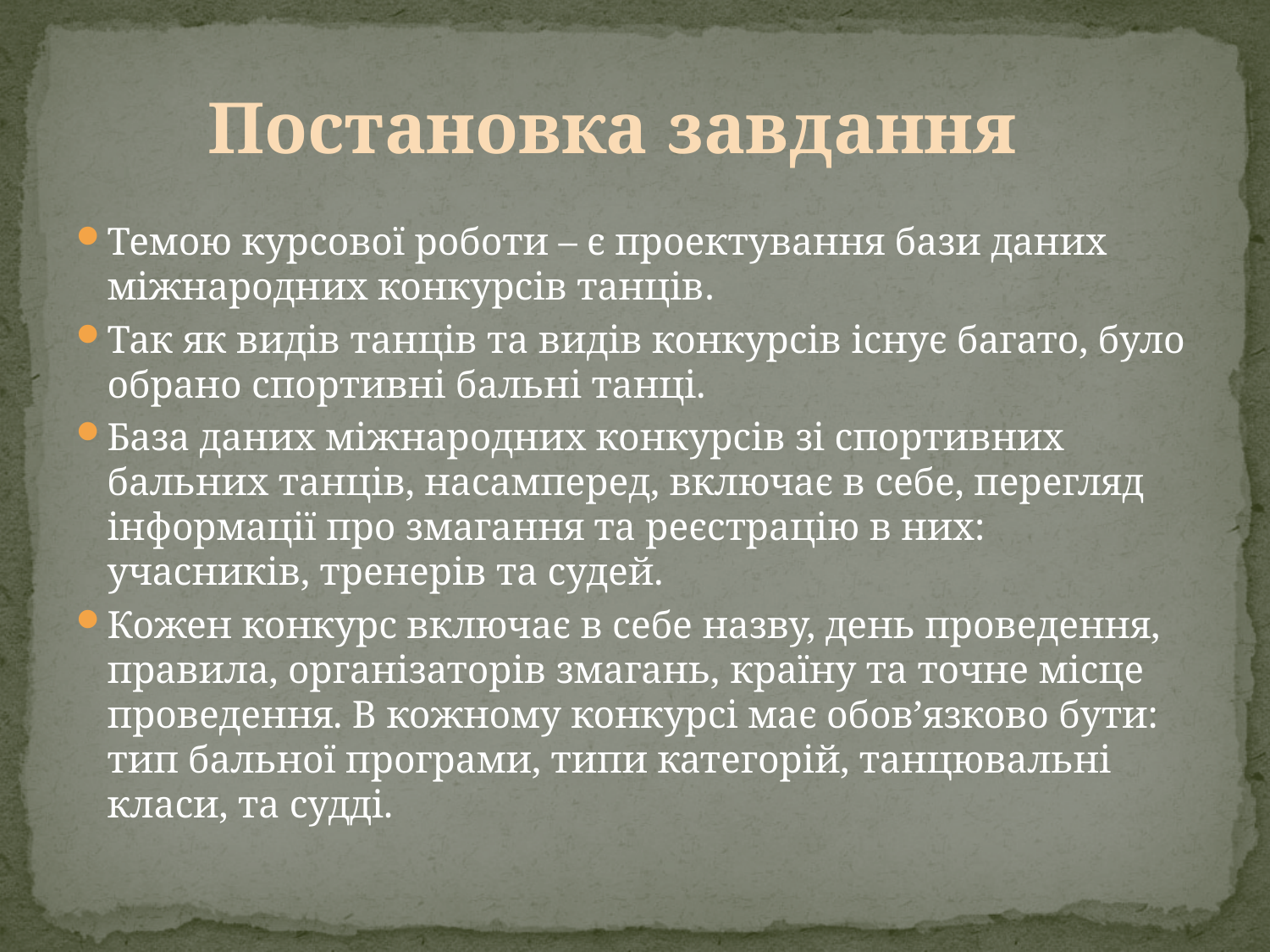

# Постановка завдання
Темою курсової роботи – є проектування бази даних міжнародних конкурсів танців.
Так як видів танців та видів конкурсів існує багато, було обрано спортивні бальні танці.
База даних міжнародних конкурсів зі спортивних бальних танців, насамперед, включає в себе, перегляд інформації про змагання та реєстрацію в них: учасників, тренерів та судей.
Кожен конкурс включає в себе назву, день проведення, правила, організаторів змагань, країну та точне місце проведення. В кожному конкурсі має обов’язково бути: тип бальної програми, типи категорій, танцювальні класи, та судді.